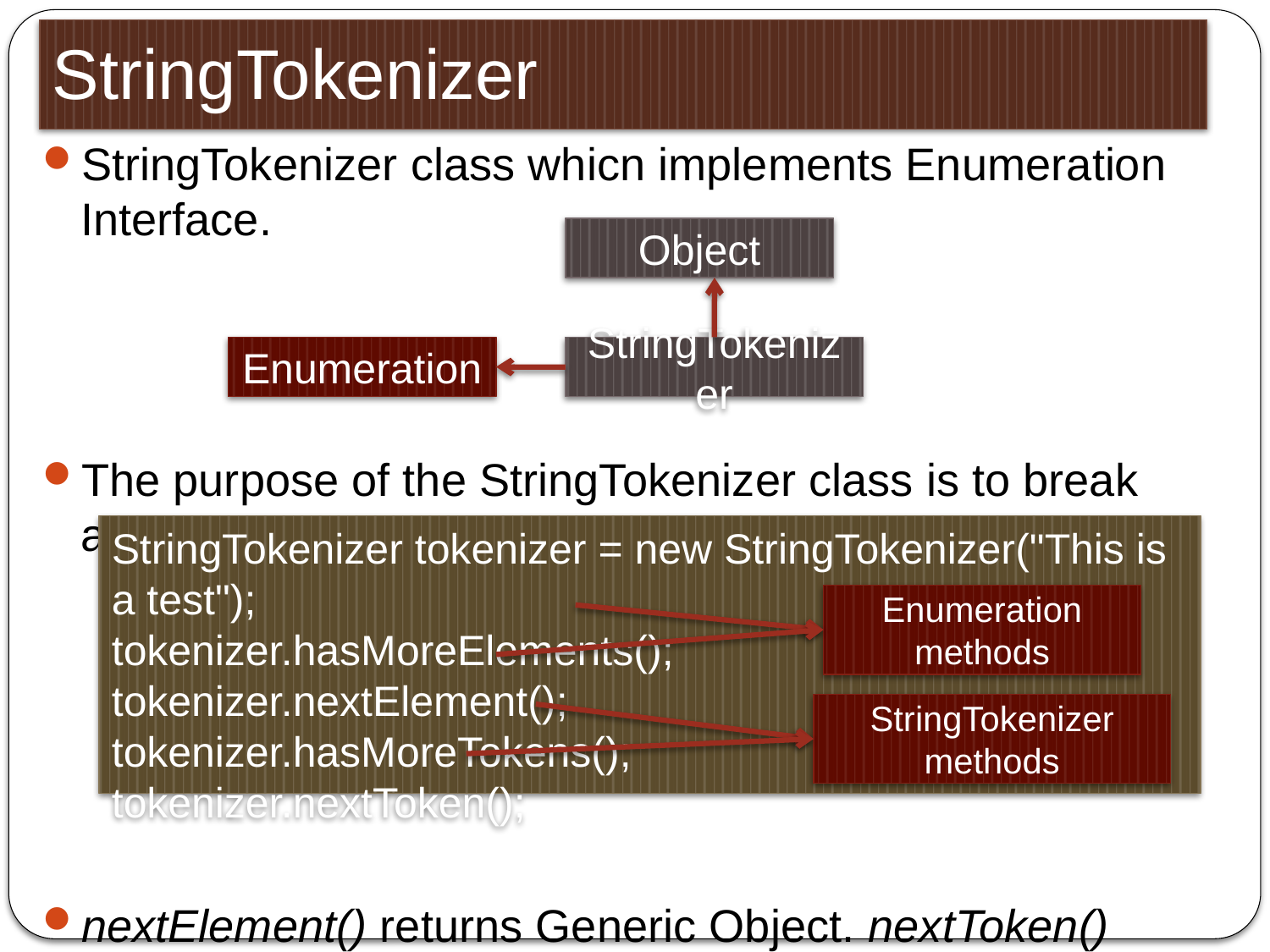

# StringTokenizer
StringTokenizer class whicn implements Enumeration Interface.

The purpose of the StringTokenizer class is to break apart a string based upon a set of delimiter tokens.

nextElement() returns Generic Object. nextToken() returns String.
Object
Enumeration
StringTokenizer
StringTokenizer tokenizer = new StringTokenizer("This is a test");
tokenizer.hasMoreElements();
tokenizer.nextElement();
tokenizer.hasMoreTokens();
tokenizer.nextToken();

Enumeration methods
StringTokenizer methods